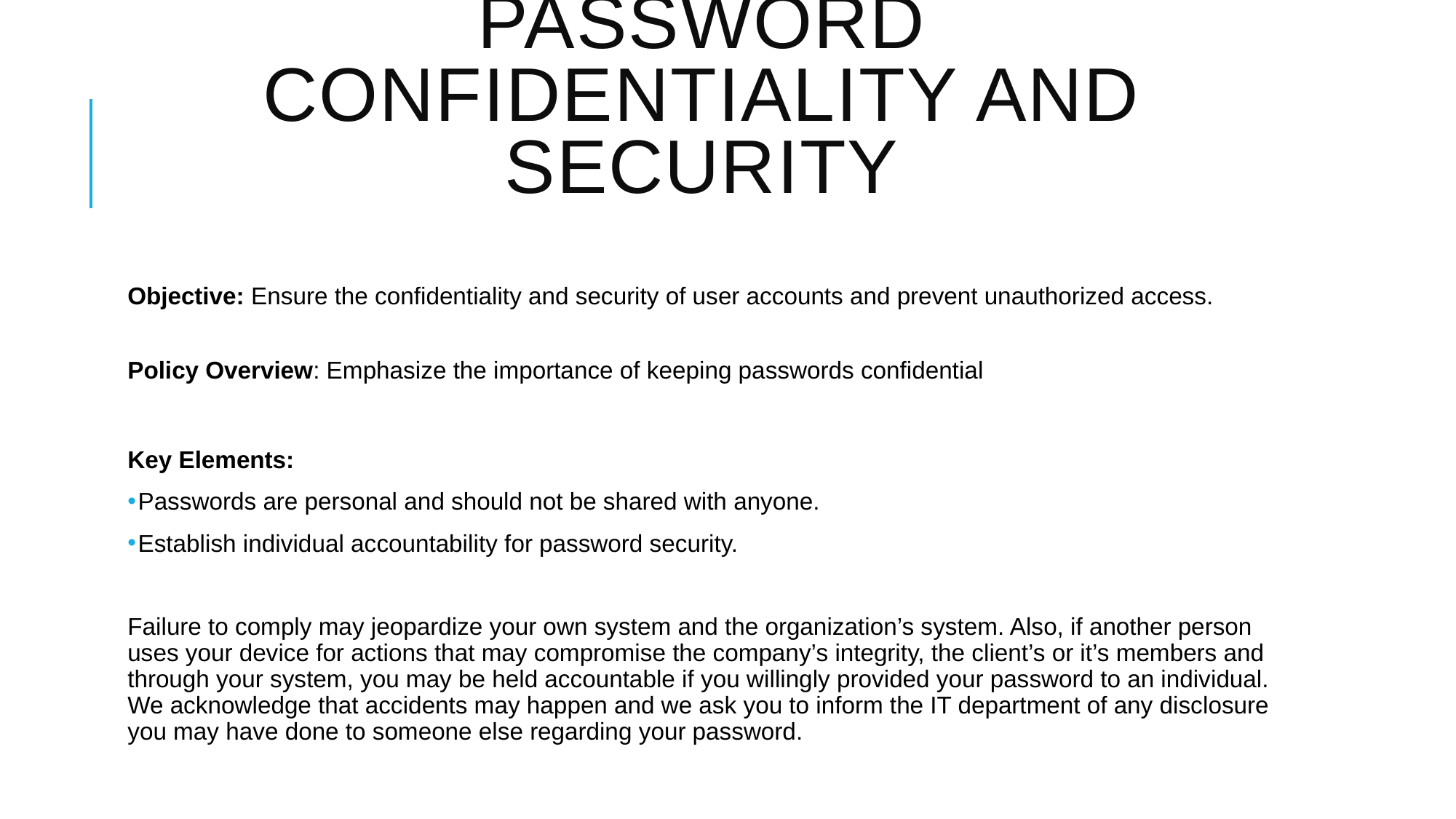

# Password Confidentiality and Security
Objective: Ensure the confidentiality and security of user accounts and prevent unauthorized access.

Policy Overview: Emphasize the importance of keeping passwords confidential

Key Elements:
Passwords are personal and should not be shared with anyone.
Establish individual accountability for password security.

Failure to comply may jeopardize your own system and the organization’s system. Also, if another person uses your device for actions that may compromise the company’s integrity, the client’s or it’s members and through your system, you may be held accountable if you willingly provided your password to an individual. We acknowledge that accidents may happen and we ask you to inform the IT department of any disclosure you may have done to someone else regarding your password.